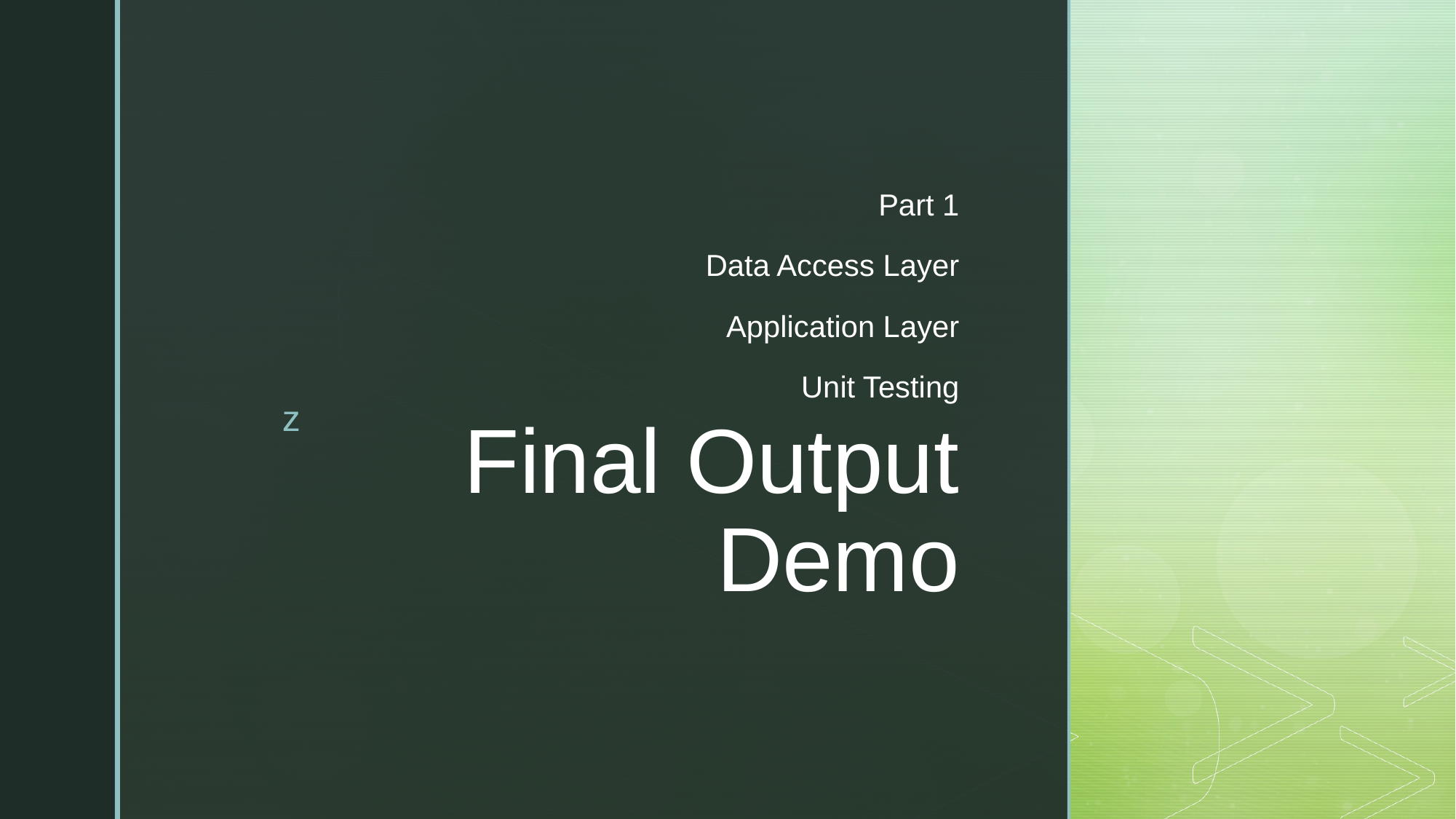

Part 1
Data Access Layer
Application Layer
Unit Testing
# Final Output Demo